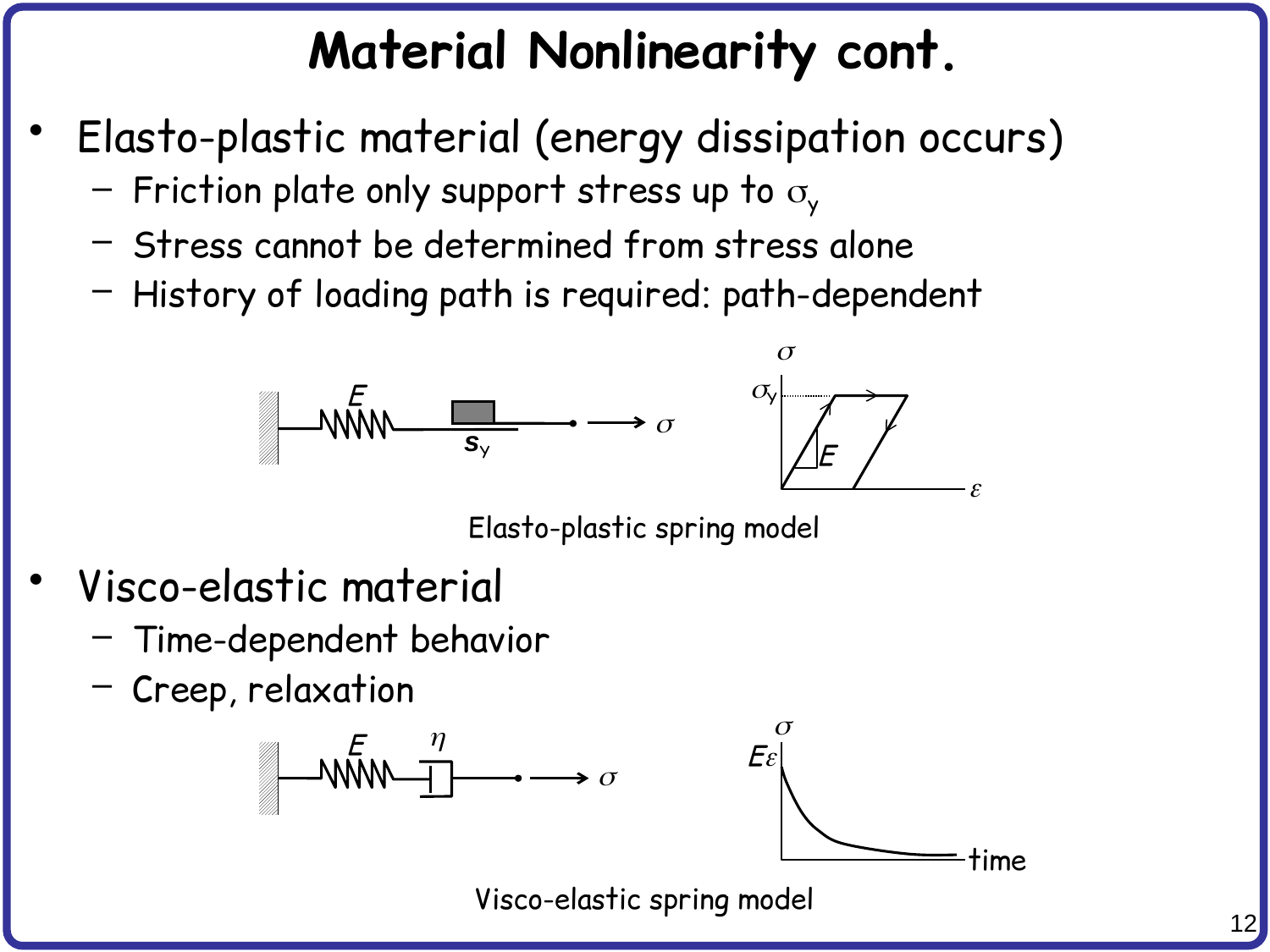

# Material Nonlinearity cont.
Elasto-plastic material (energy dissipation occurs)
Friction plate only support stress up to σy
Stress cannot be determined from stress alone
History of loading path is required: path-dependent

Visco-elastic material
Time-dependent behavior
Creep, relaxation
σ
σY

E

σ

sY

E
ε
Elasto-plastic spring model
σ
η
E
Eε

σ

time
Visco-elastic spring model